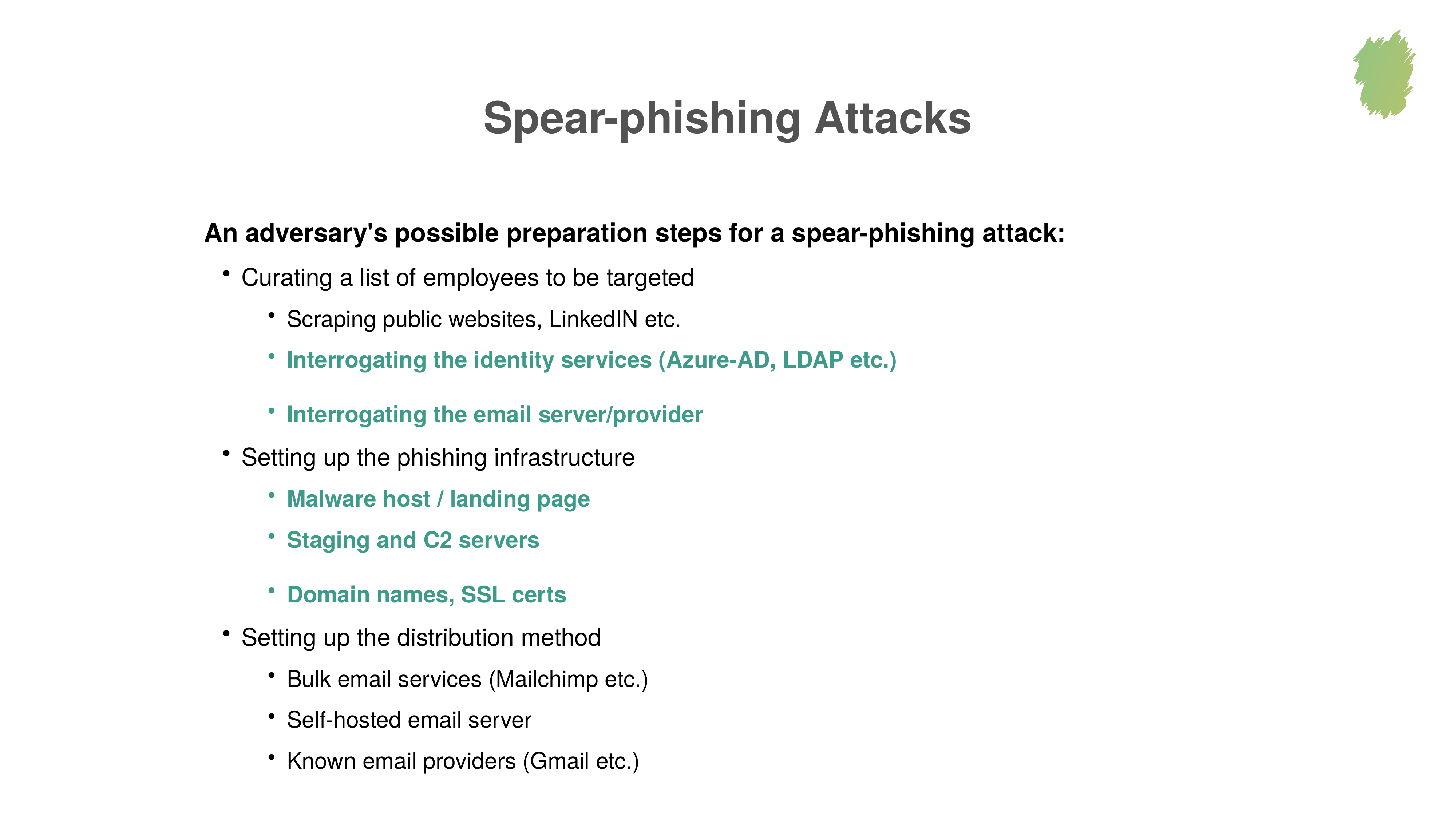

11
Spear-phishing Attacks
An adversary's possible preparation steps for a spear-phishing attack:
Curating a list of employees to be targeted
Scraping public websites, LinkedIN etc.
Interrogating the identity services (Azure-AD, LDAP etc.)
Interrogating the email server/provider
Setting up the phishing infrastructure
Malware host / landing page
Staging and C2 servers
Domain names, SSL certs
Setting up the distribution method
Bulk email services (Mailchimp etc.)
Self-hosted email server
Known email providers (Gmail etc.)